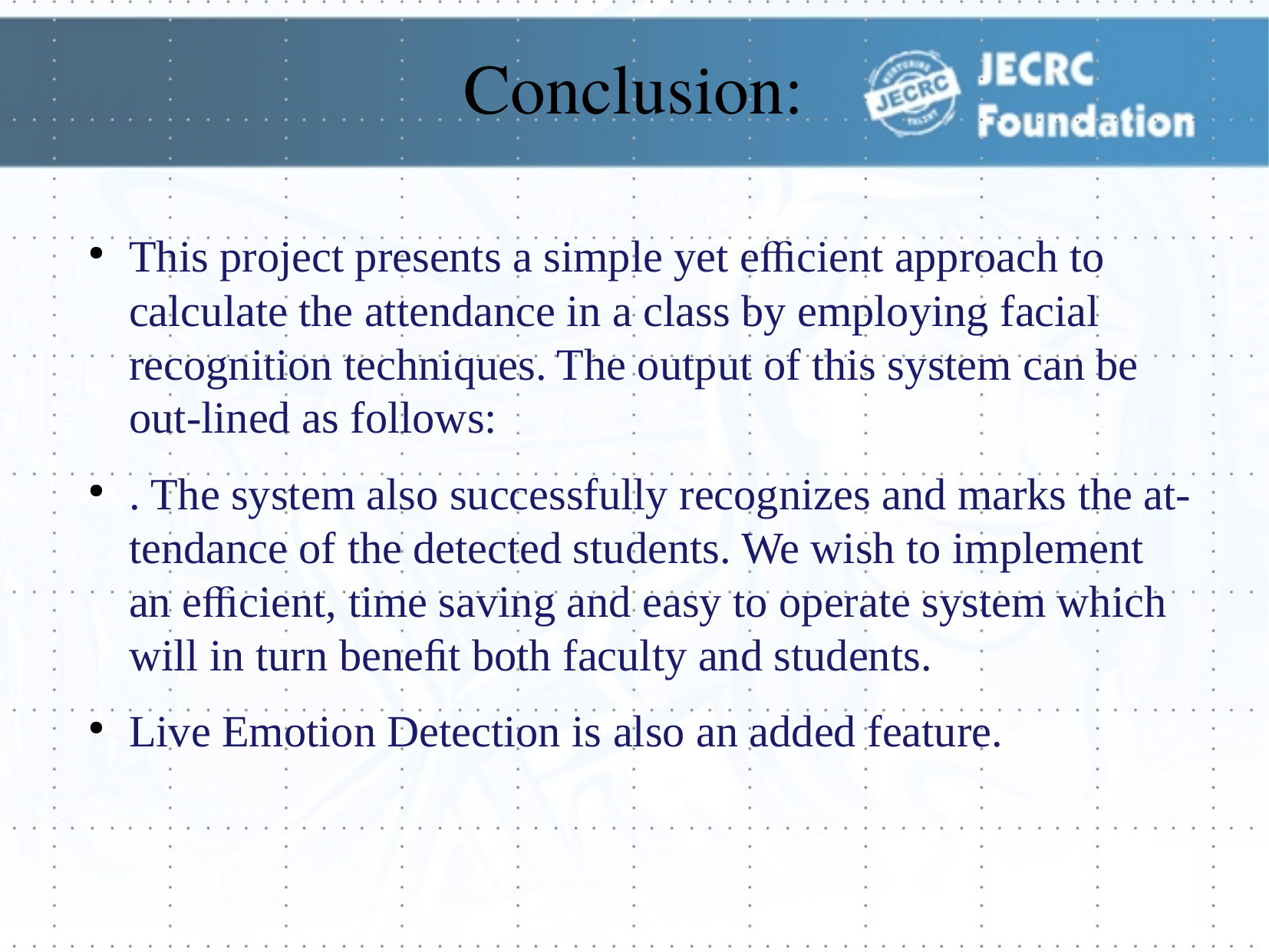

# Conclusion:
This project presents a simple yet eﬃcient approach to calculate the attendance in a class by employing facial recognition techniques. The output of this system can be out-lined as follows:
. The system also successfully recognizes and marks the at-tendance of the detected students. We wish to implement an eﬃcient, time saving and easy to operate system which will in turn beneﬁt both faculty and students.
Live Emotion Detection is also an added feature.